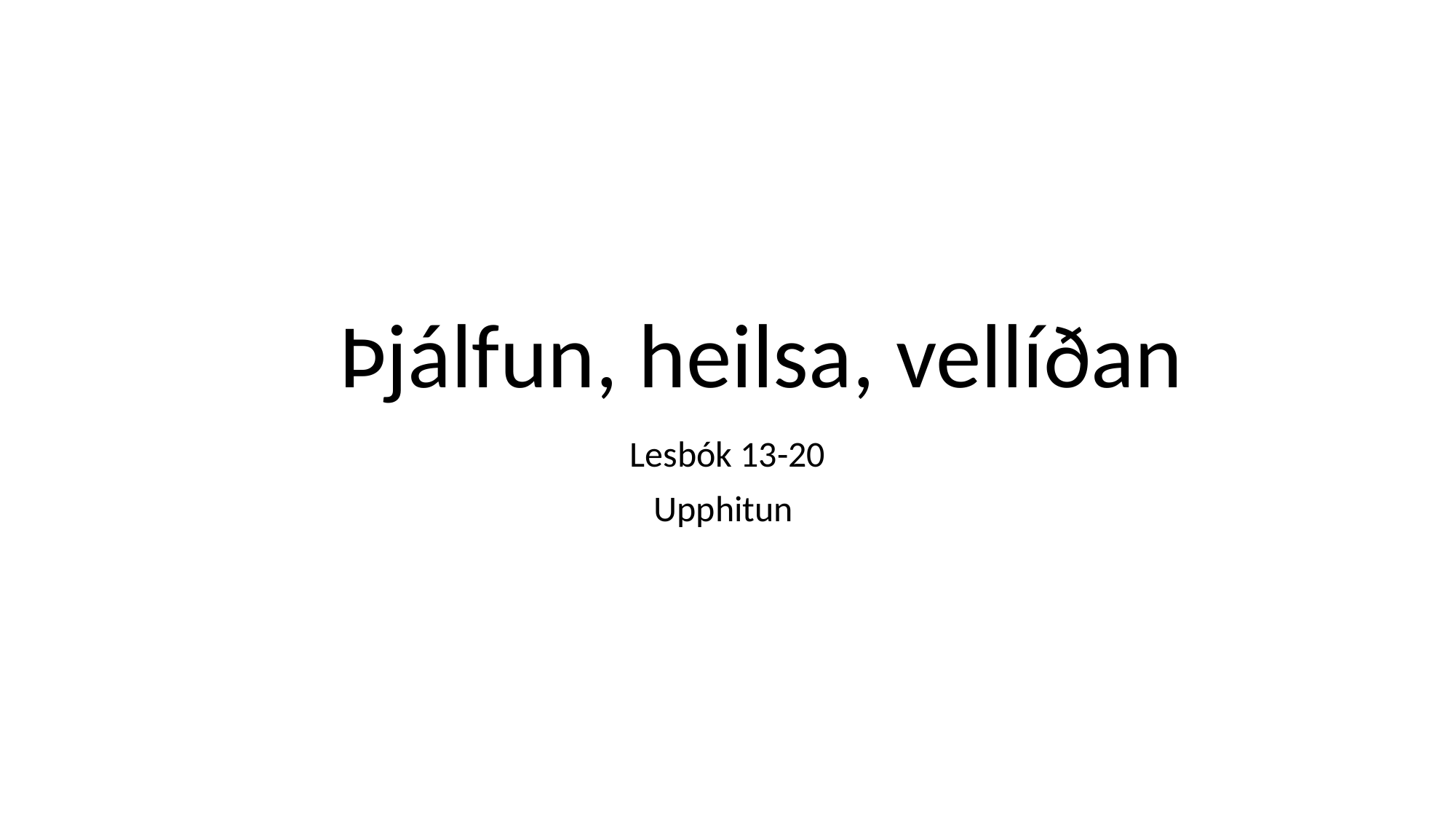

# Þjálfun, heilsa, vellíðan
Lesbók 13-20
Upphitun